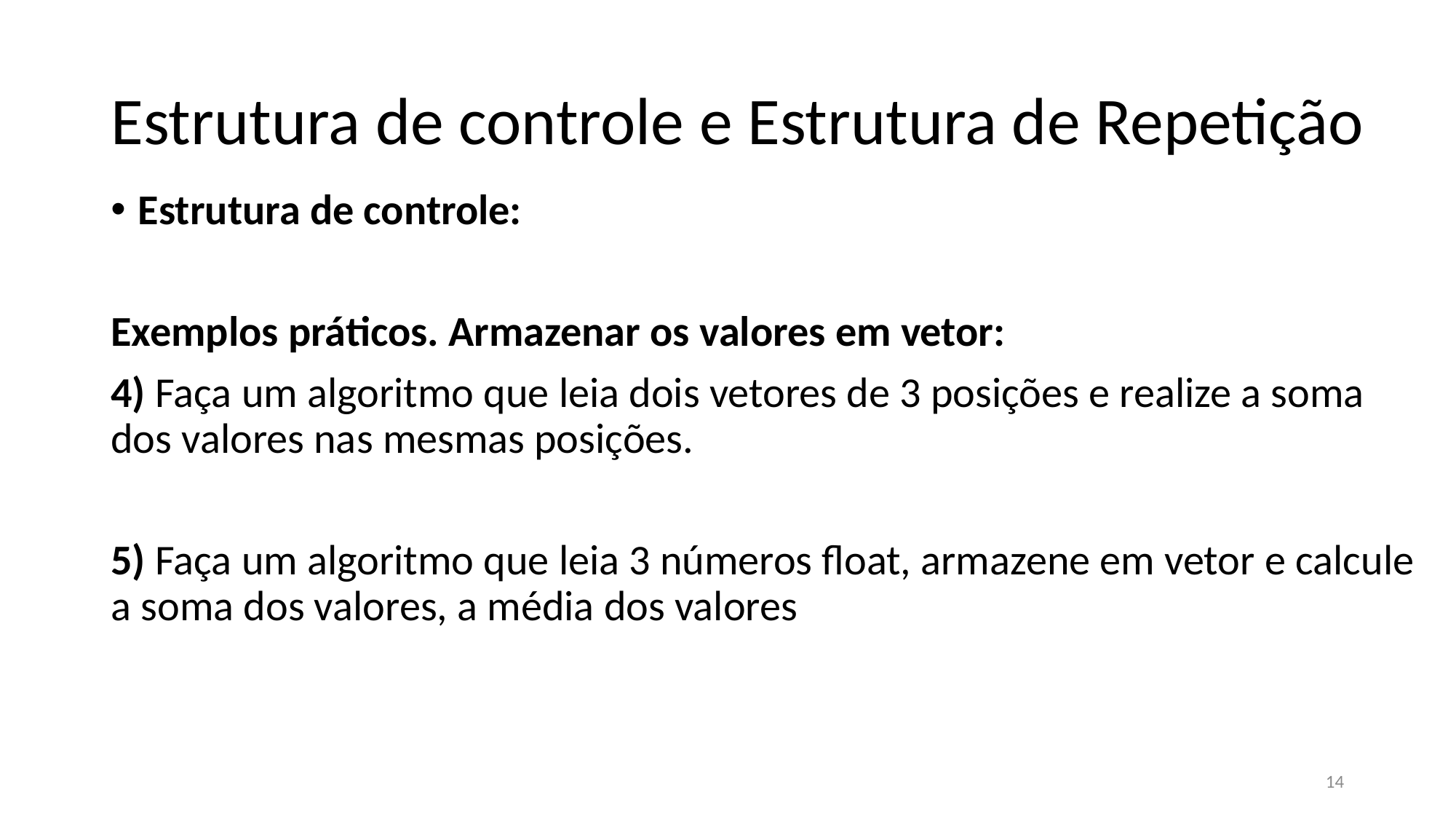

# Estrutura de controle e Estrutura de Repetição
Estrutura de controle:

Exemplos práticos. Armazenar os valores em vetor:
4) Faça um algoritmo que leia dois vetores de 3 posições e realize a soma dos valores nas mesmas posições.

5) Faça um algoritmo que leia 3 números float, armazene em vetor e calcule a soma dos valores, a média dos valores
14